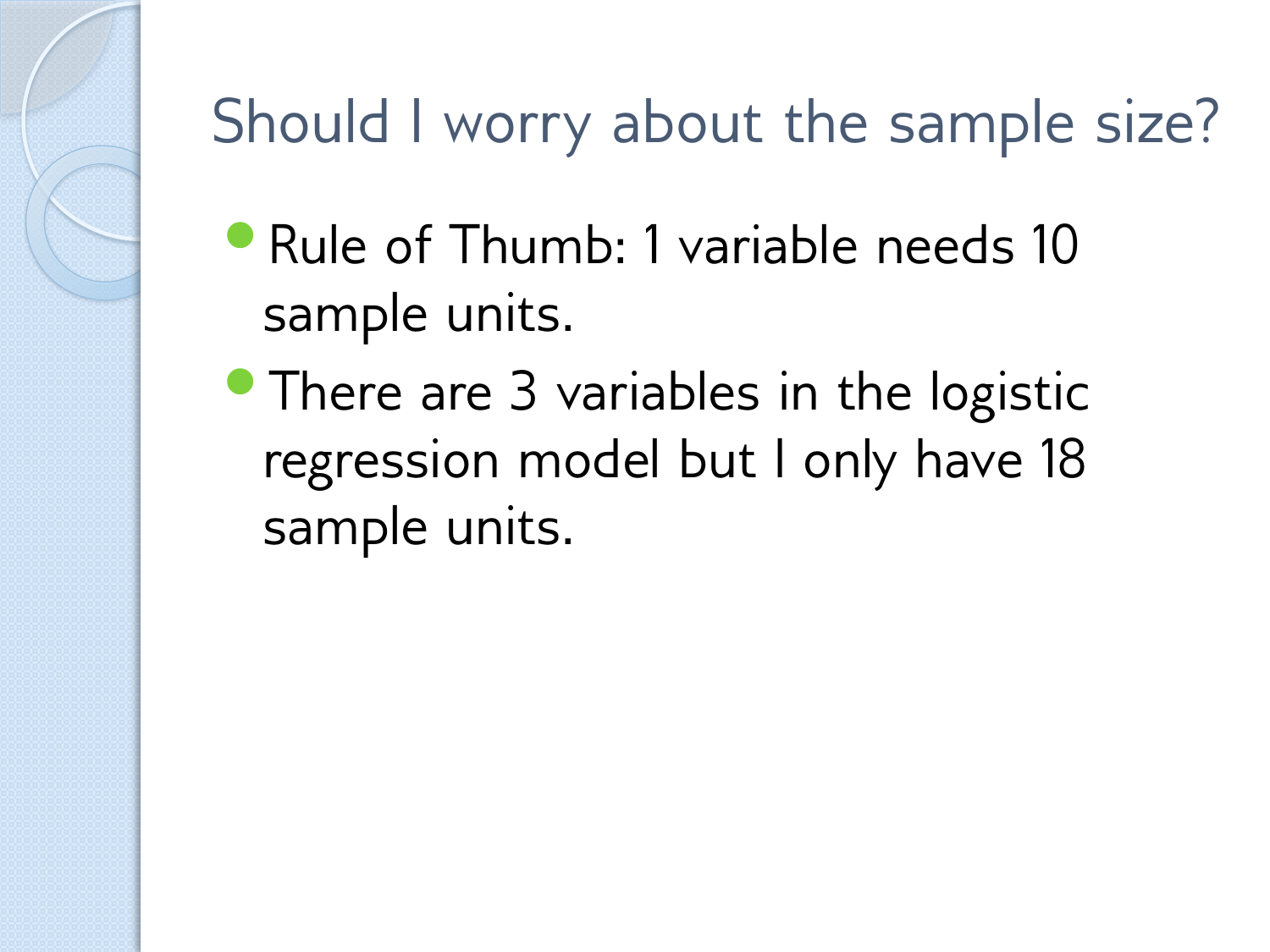

# Should I worry about the sample size?
Rule of Thumb: 1 variable needs 10 sample units.
There are 3 variables in the logistic regression model but I only have 18 sample units.